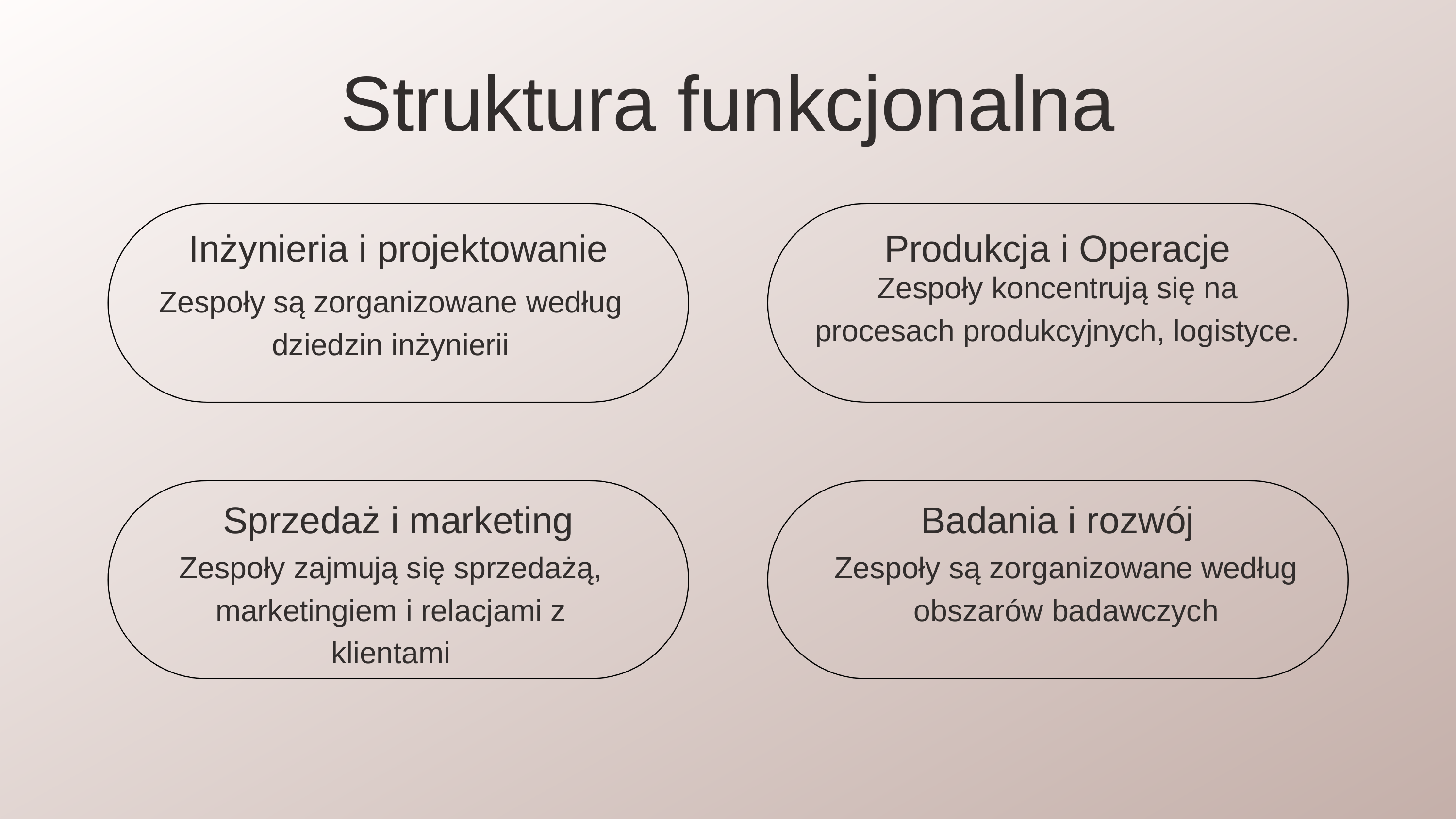

Struktura funkcjonalna

Inżynieria i projektowanie
Produkcja i Operacje
Zespoły koncentrują się na procesach produkcyjnych, logistyce.
Zespoły są zorganizowane według dziedzin inżynierii

Sprzedaż i marketing
Badania i rozwój
Zespoły zajmują się sprzedażą, marketingiem i relacjami z klientami
Zespoły są zorganizowane według obszarów badawczych